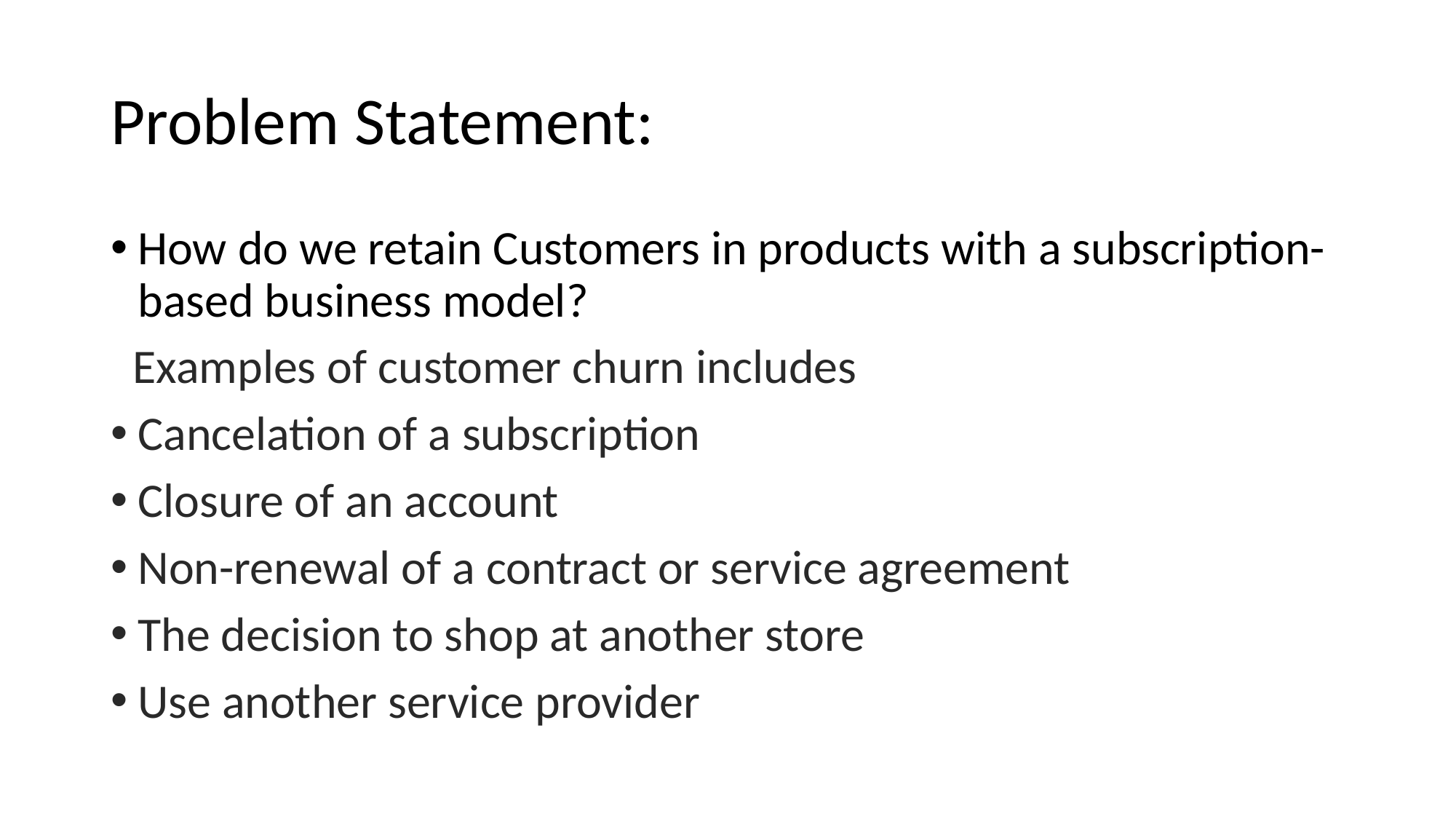

# Problem Statement:
How do we retain Customers in products with a subscription-based business model?
  Examples of customer churn includes
Cancelation of a subscription
Closure of an account
Non-renewal of a contract or service agreement
The decision to shop at another store
Use another service provider